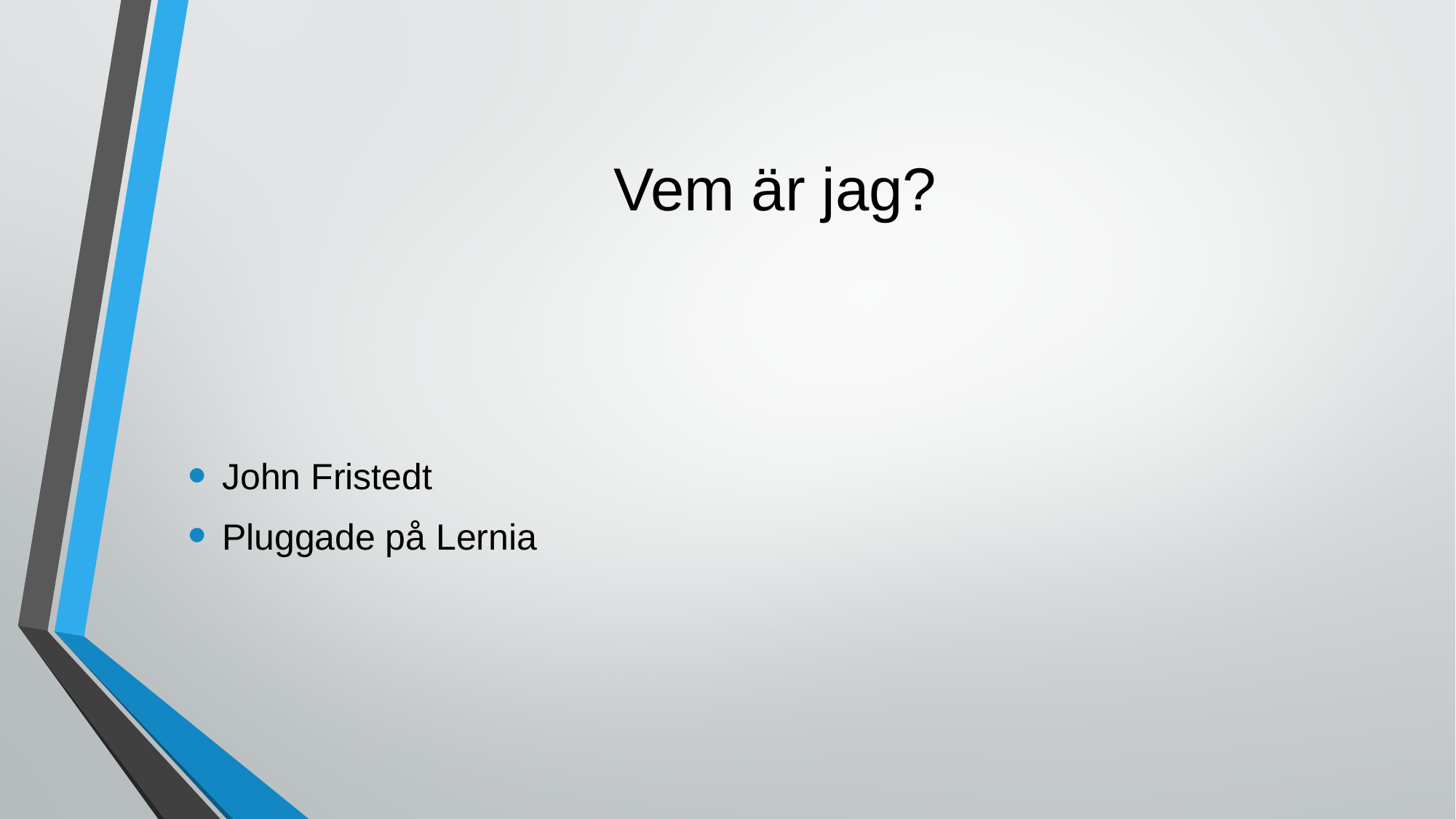

# Vem är jag?
John Fristedt
Pluggade på Lernia